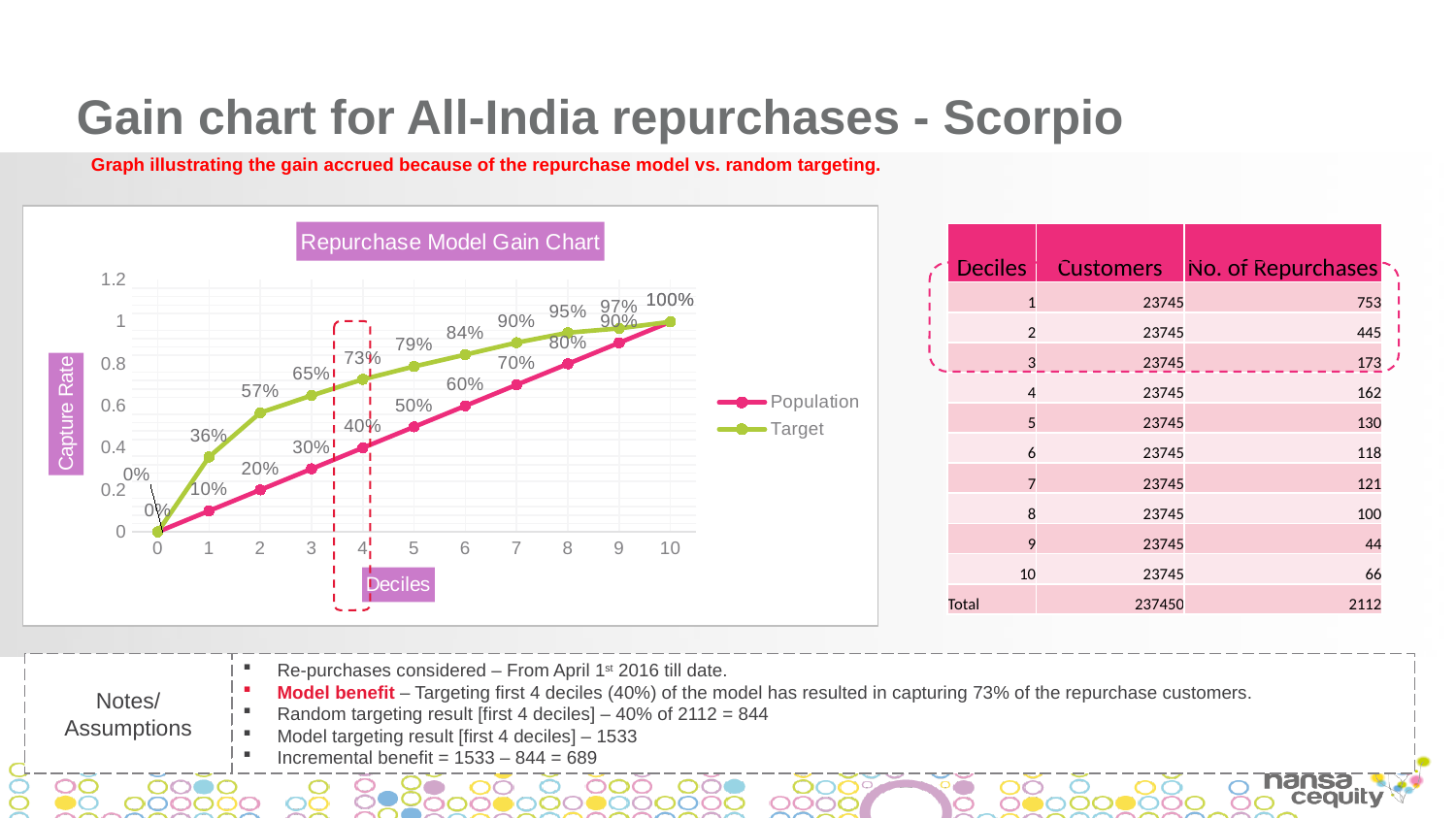

# Gain chart for All-India repurchases - Scorpio
Graph illustrating the gain accrued because of the repurchase model vs. random targeting.

### Chart: Repurchase Model Gain Chart

| Category | Population | Target |
|---|---|---|
| 0 | 0.0 | 0.0 |
| 1 | 0.1 | 0.3565340909090909 |
| 2 | 0.2 | 0.5672348484848486 |
| 3 | 0.3000000000000002 | 0.6491477272727275 |
| 4 | 0.4 | 0.7258522727272726 |
| 5 | 0.5 | 0.7874053030303029 |
| 6 | 0.6000000000000003 | 0.843276515151515 |
| 7 | 0.7000000000000003 | 0.9005681818181813 |
| 8 | 0.7999999999999999 | 0.9479166666666665 |
| 9 | 0.9 | 0.9687500000000002 |
| 10 | 0.9999999999999999 | 0.9999999999999999 |
| Deciles | Customers | No. of Repurchases |
| --- | --- | --- |
| 1 | 23745 | 753 |
| 2 | 23745 | 445 |
| 3 | 23745 | 173 |
| 4 | 23745 | 162 |
| 5 | 23745 | 130 |
| 6 | 23745 | 118 |
| 7 | 23745 | 121 |
| 8 | 23745 | 100 |
| 9 | 23745 | 44 |
| 10 | 23745 | 66 |
| Total | 237450 | 2112 |

Notes/Assumptions
Re-purchases considered – From April 1st 2016 till date.
Model benefit – Targeting first 4 deciles (40%) of the model has resulted in capturing 73% of the repurchase customers.
Random targeting result [first 4 deciles] – 40% of 2112 = 844
Model targeting result [first 4 deciles] – 1533
Incremental benefit = 1533 – 844 = 689